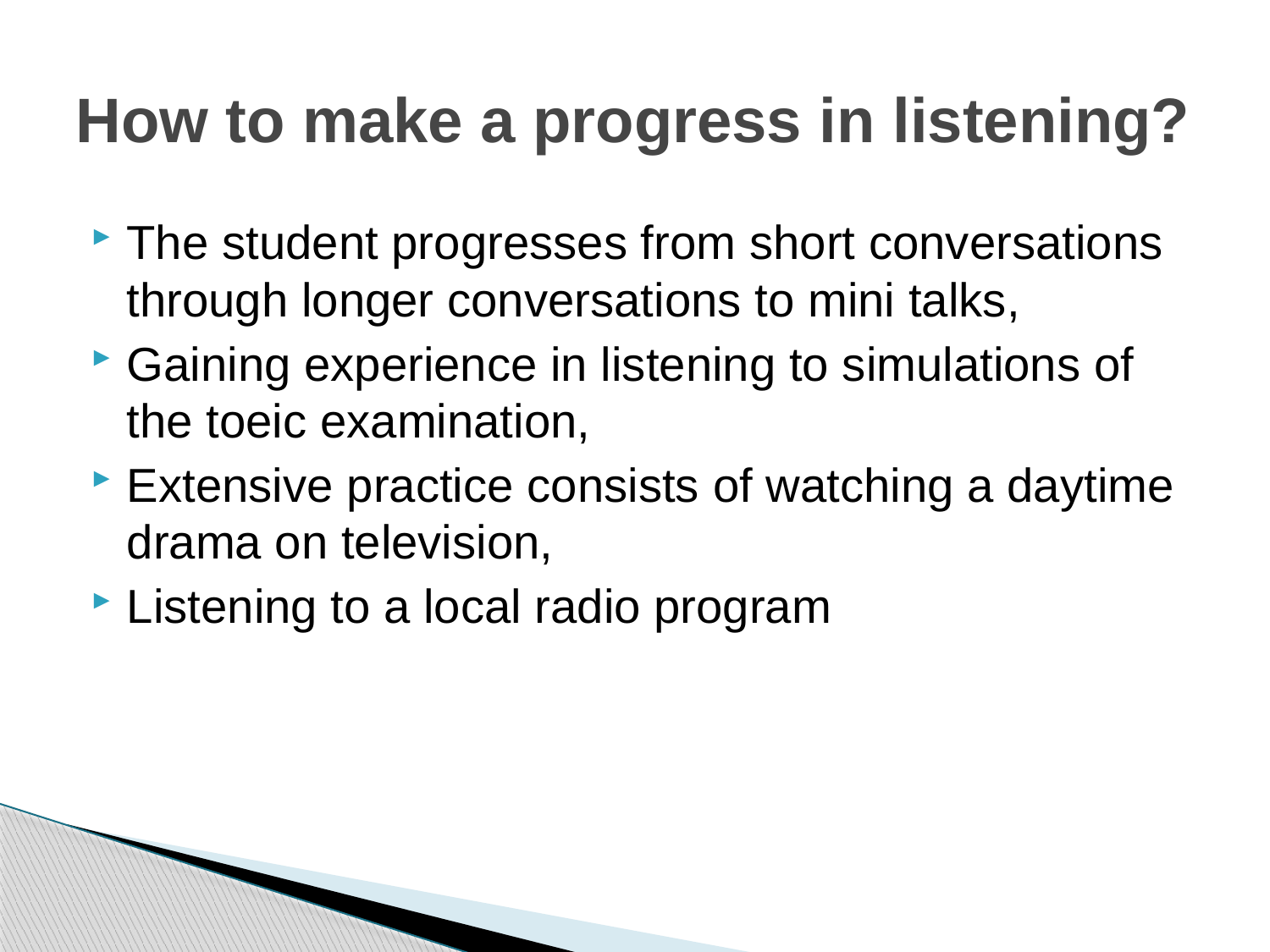

# How to make a progress in listening?
The student progresses from short conversations through longer conversations to mini talks,
Gaining experience in listening to simulations of the toeic examination,
Extensive practice consists of watching a daytime drama on television,
Listening to a local radio program